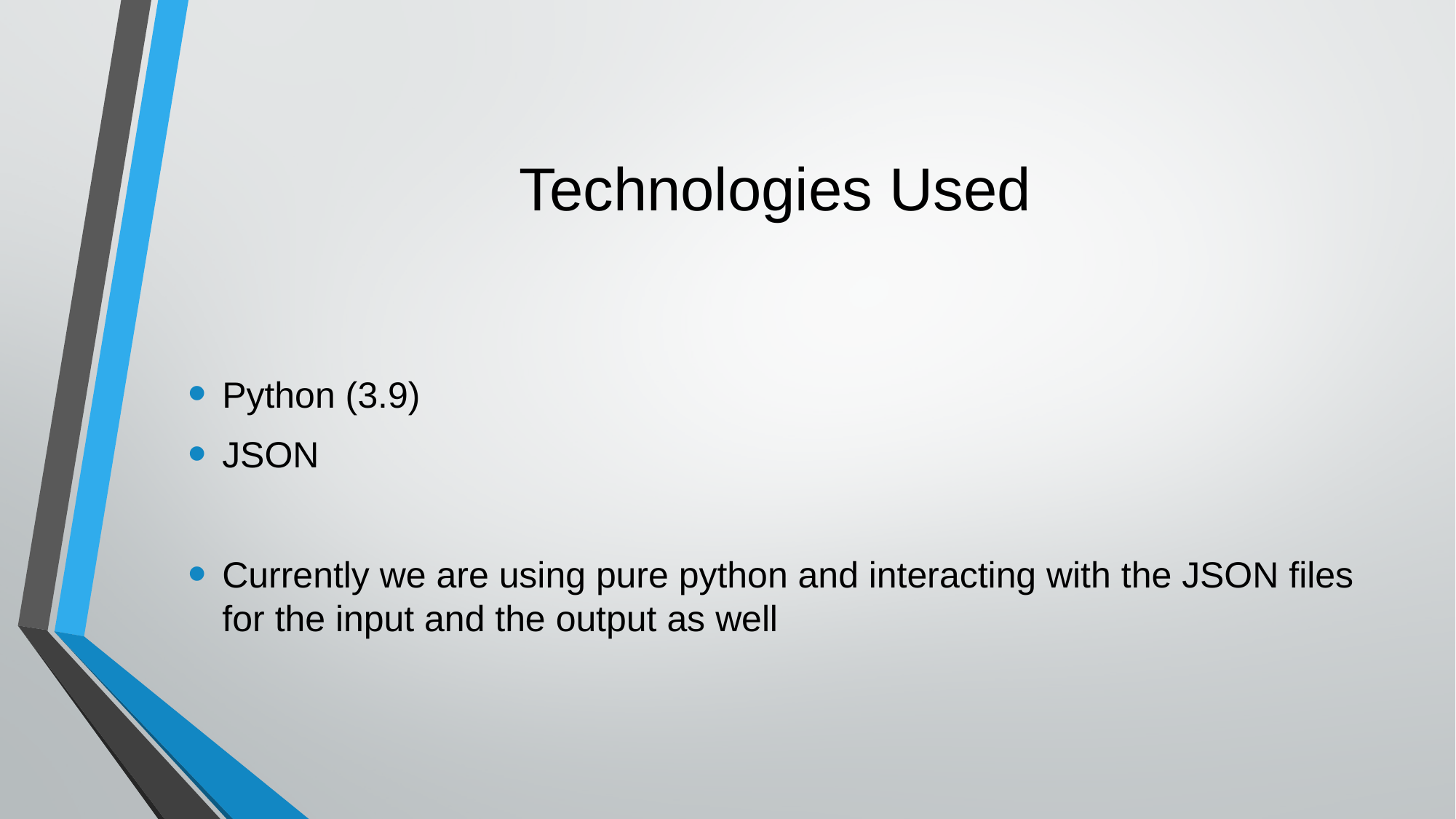

# Technologies Used
Python (3.9)
JSON

Currently we are using pure python and interacting with the JSON files for the input and the output as well